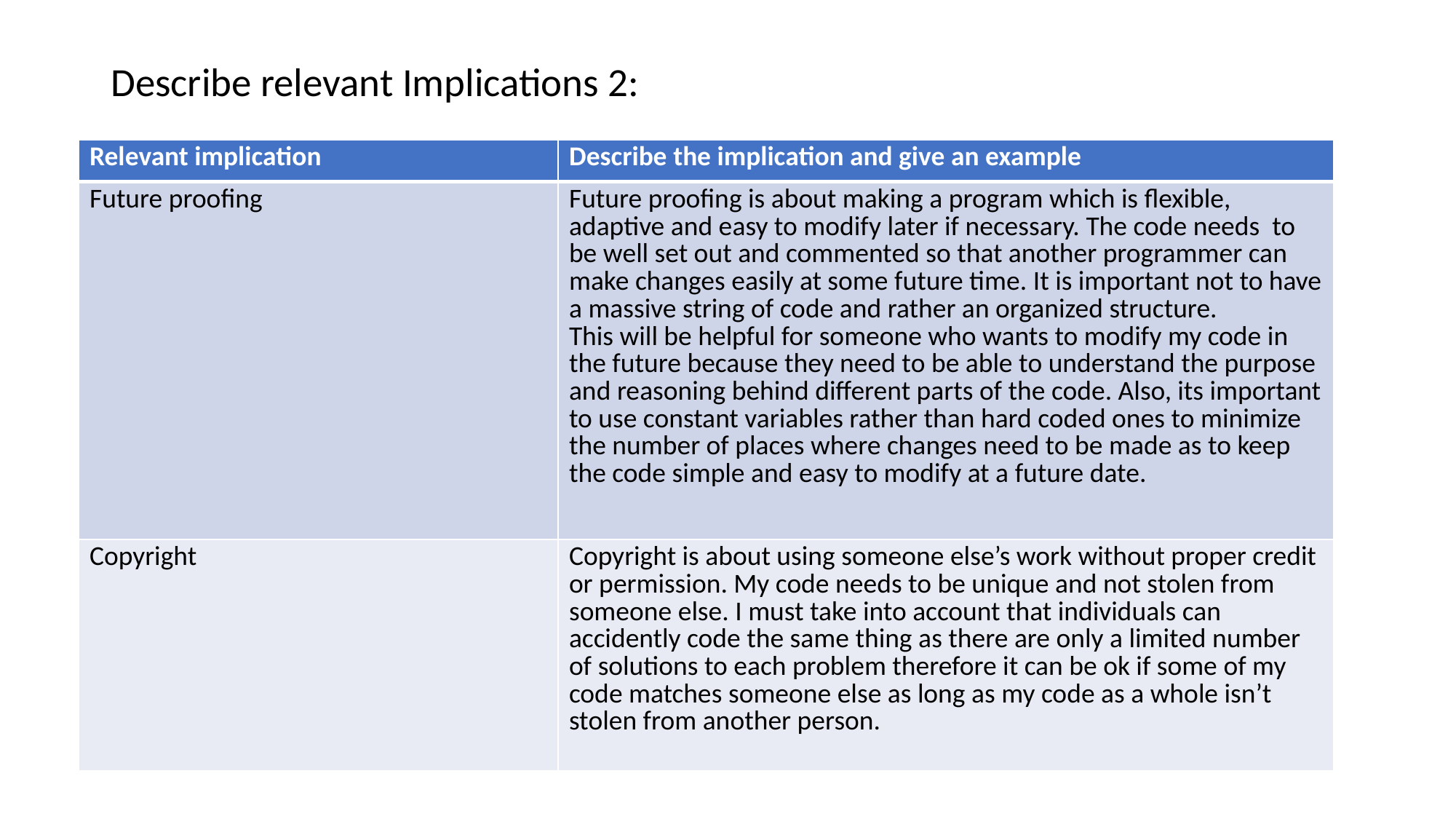

# Describe relevant Implications 2:
| Relevant implication | Describe the implication and give an example |
| --- | --- |
| Future proofing | Future proofing is about making a program which is flexible, adaptive and easy to modify later if necessary. The code needs to be well set out and commented so that another programmer can make changes easily at some future time. It is important not to have a massive string of code and rather an organized structure. This will be helpful for someone who wants to modify my code in the future because they need to be able to understand the purpose and reasoning behind different parts of the code. Also, its important to use constant variables rather than hard coded ones to minimize the number of places where changes need to be made as to keep the code simple and easy to modify at a future date. |
| Copyright | Copyright is about using someone else’s work without proper credit or permission. My code needs to be unique and not stolen from someone else. I must take into account that individuals can accidently code the same thing as there are only a limited number of solutions to each problem therefore it can be ok if some of my code matches someone else as long as my code as a whole isn’t stolen from another person. |